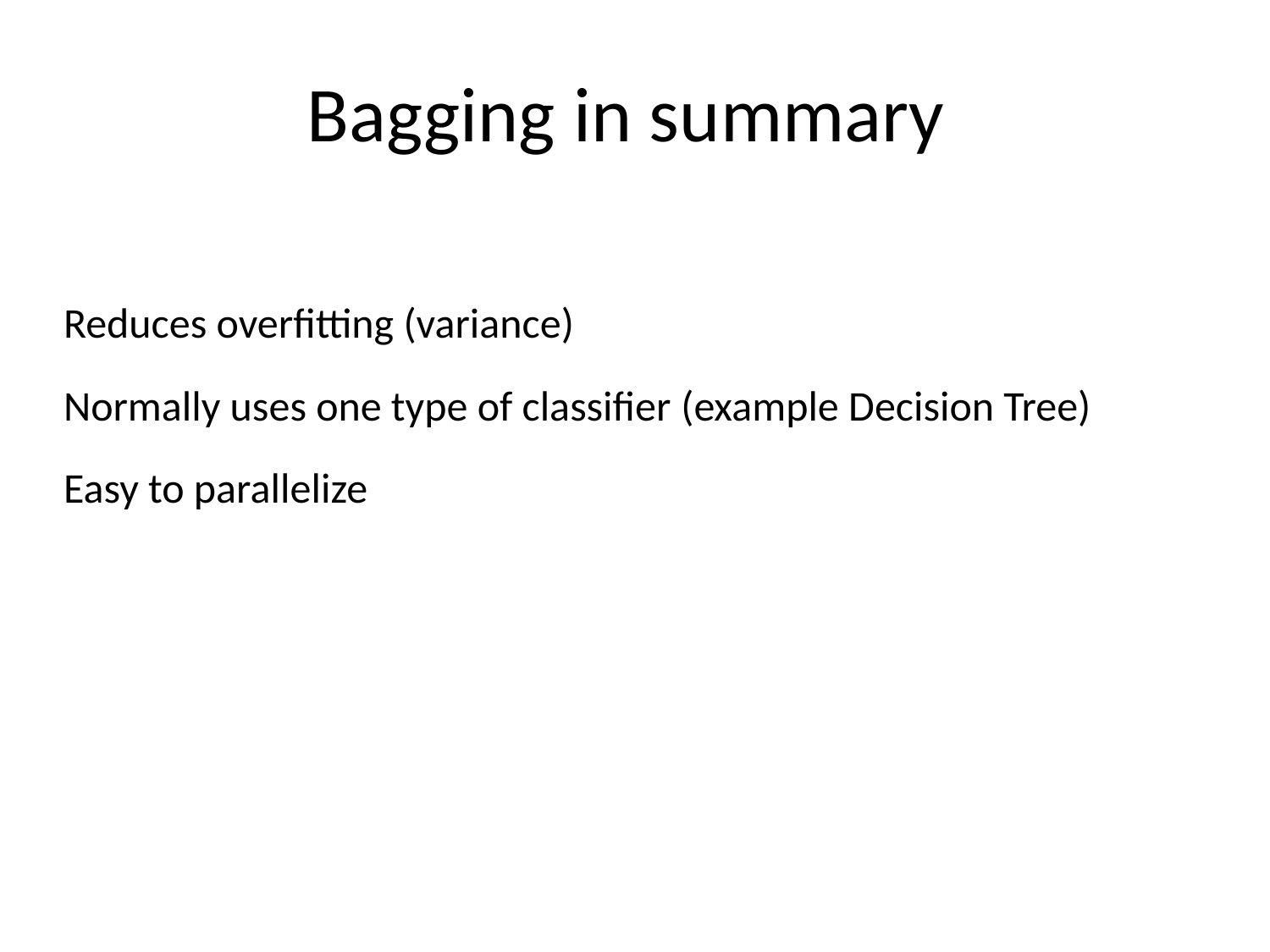

# Bagging in summary
Reduces overfitting (variance)
Normally uses one type of classifier (example Decision Tree)
Easy to parallelize